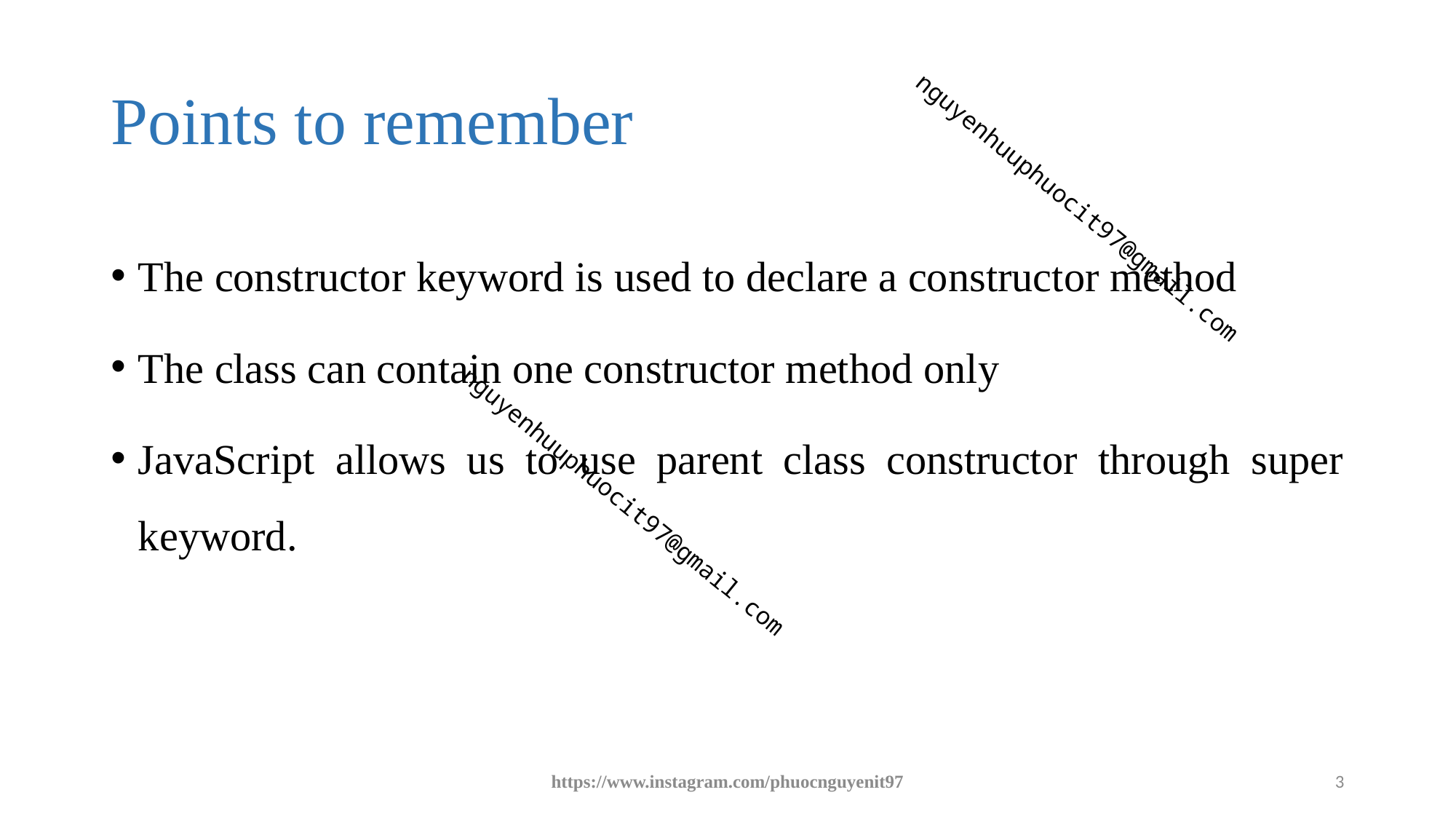

# Points to remember
The constructor keyword is used to declare a constructor method
The class can contain one constructor method only
JavaScript allows us to use parent class constructor through super keyword.

https://www.instagram.com/phuocnguyenit97
3